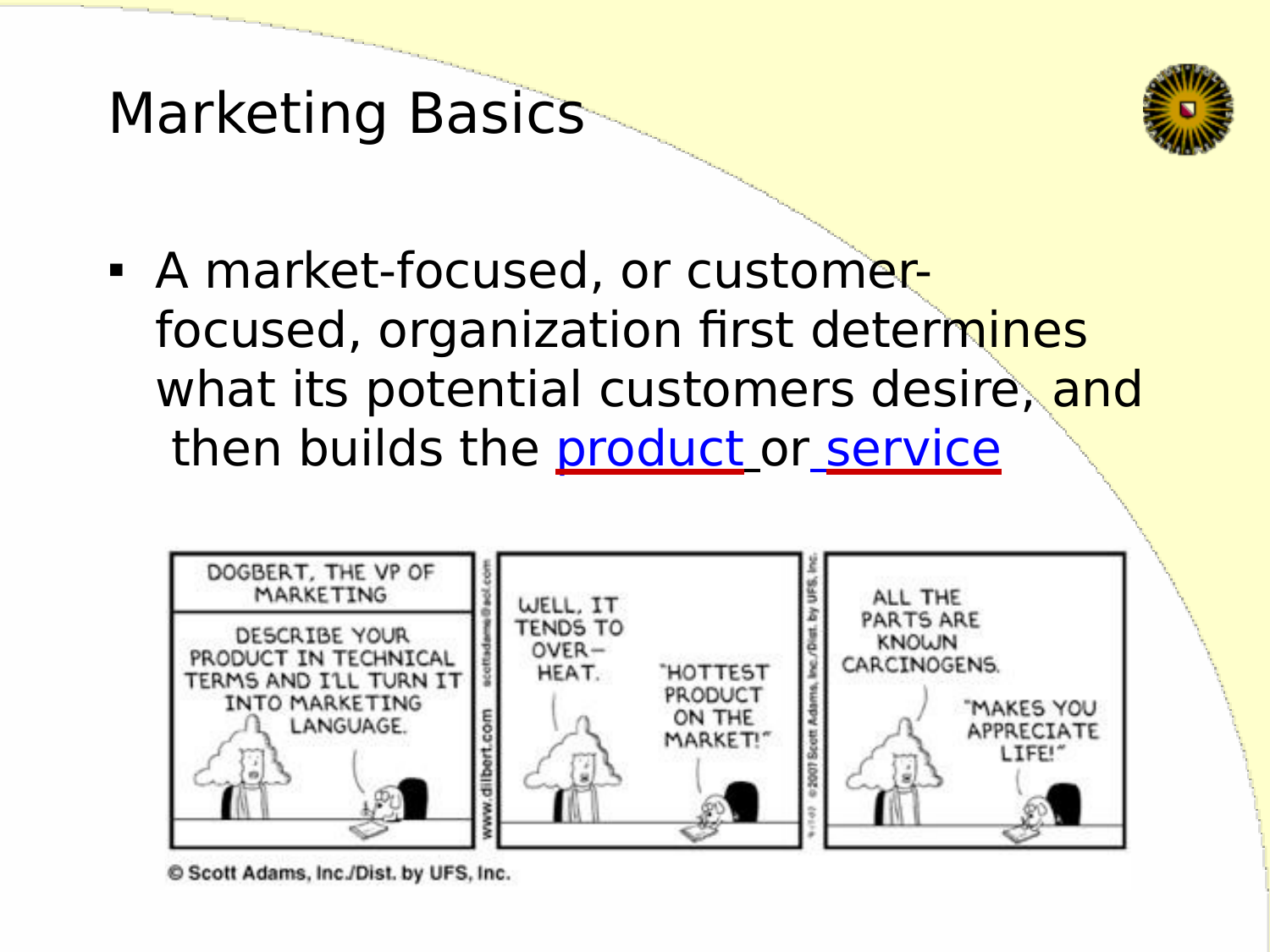

# Marketing Basics
A market-focused, or customer-  focused, organization first determines  what its potential customers desire, and  then builds the product or service